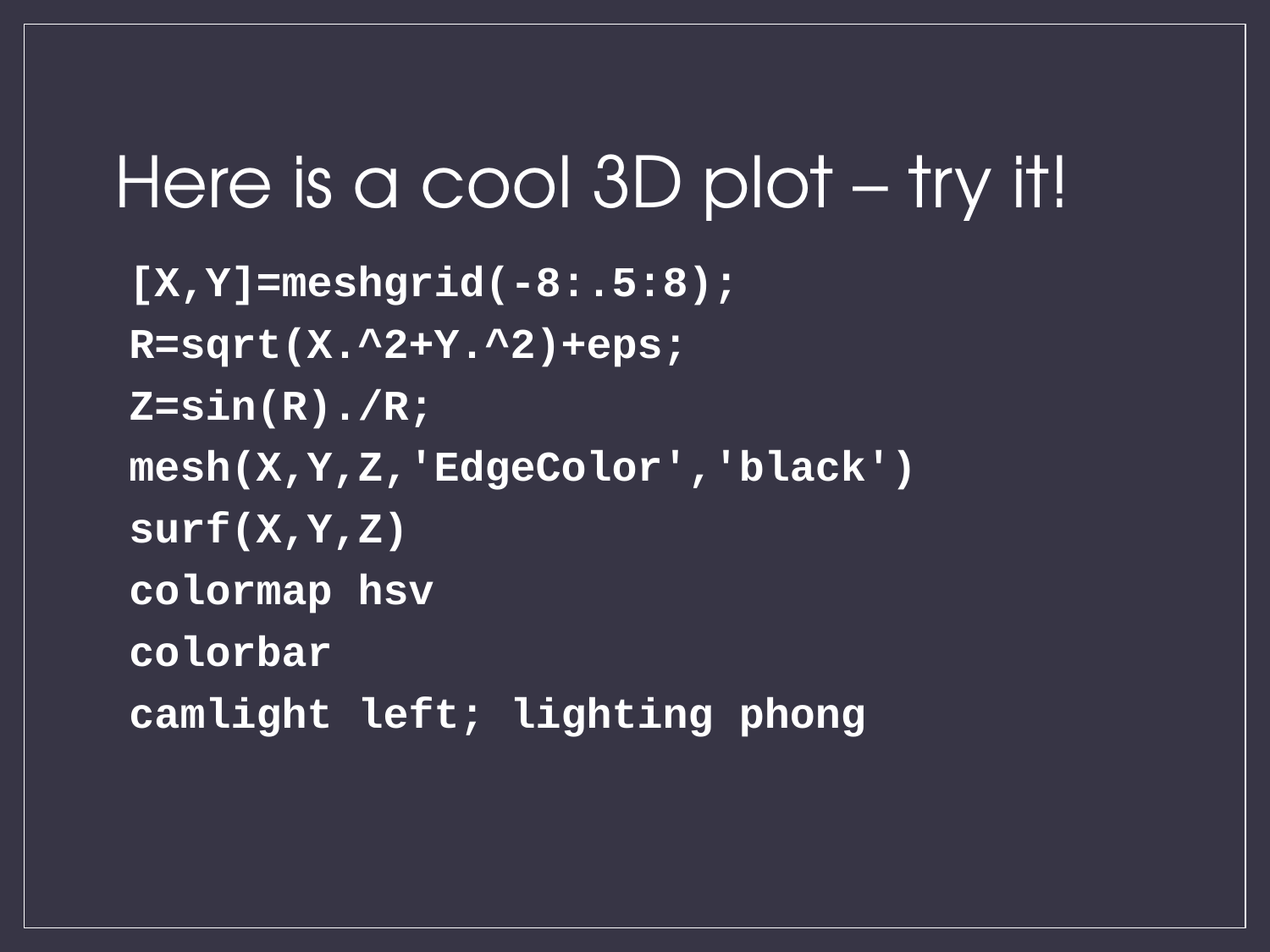

# Here is a cool 3D plot – try it!
[X,Y]=meshgrid(-8:.5:8);
R=sqrt(X.^2+Y.^2)+eps;
Z=sin(R)./R;
mesh(X,Y,Z,'EdgeColor','black')
surf(X,Y,Z)
colormap hsv
colorbar
camlight left; lighting phong